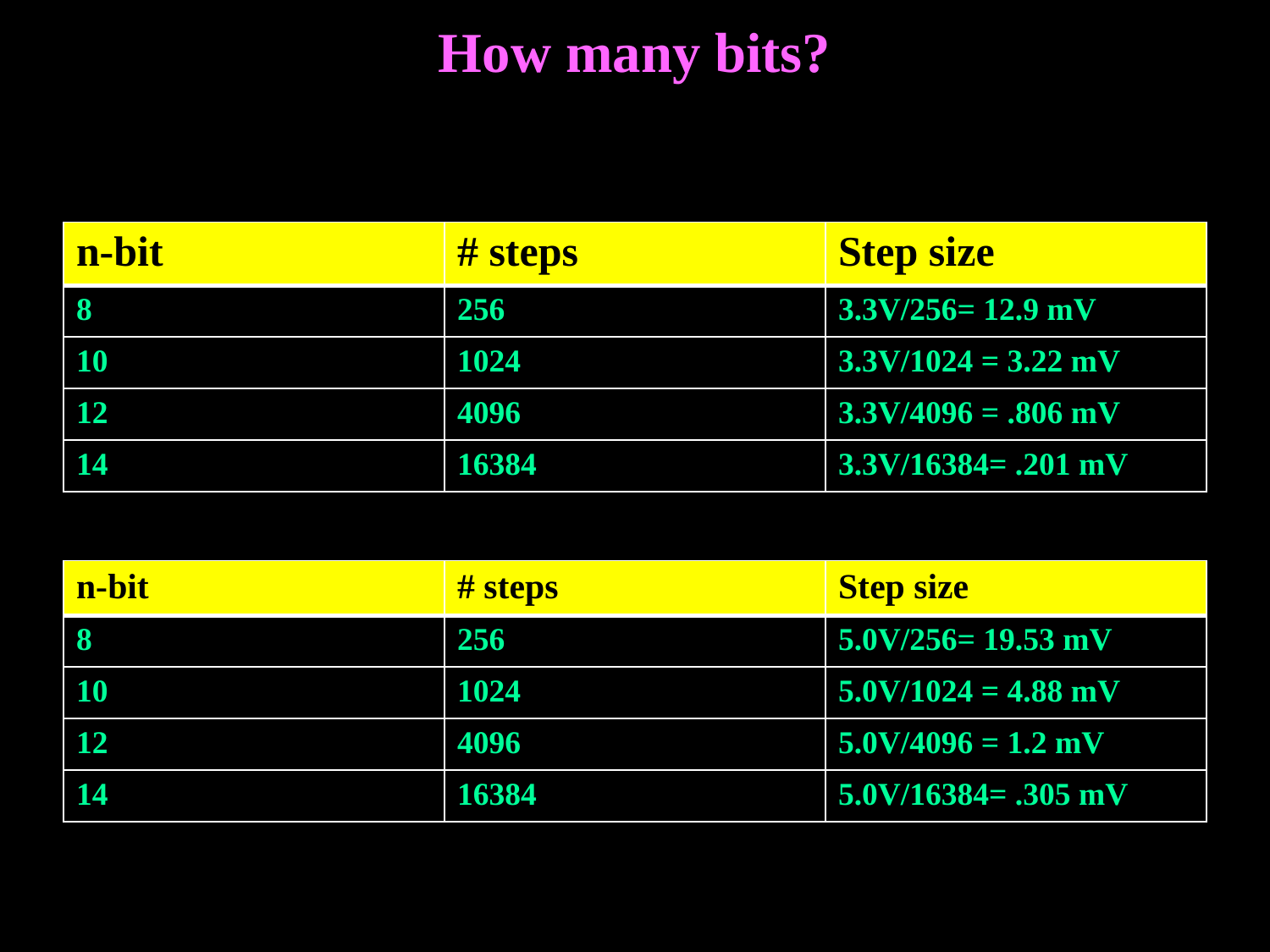

# How many bits?
| n-bit | # steps | Step size |
| --- | --- | --- |
| 8 | 256 | 3.3V/256= 12.9 mV |
| 10 | 1024 | 3.3V/1024 = 3.22 mV |
| 12 | 4096 | 3.3V/4096 = .806 mV |
| 14 | 16384 | 3.3V/16384= .201 mV |
| n-bit | # steps | Step size |
| --- | --- | --- |
| 8 | 256 | 5.0V/256= 19.53 mV |
| 10 | 1024 | 5.0V/1024 = 4.88 mV |
| 12 | 4096 | 5.0V/4096 = 1.2 mV |
| 14 | 16384 | 5.0V/16384= .305 mV |